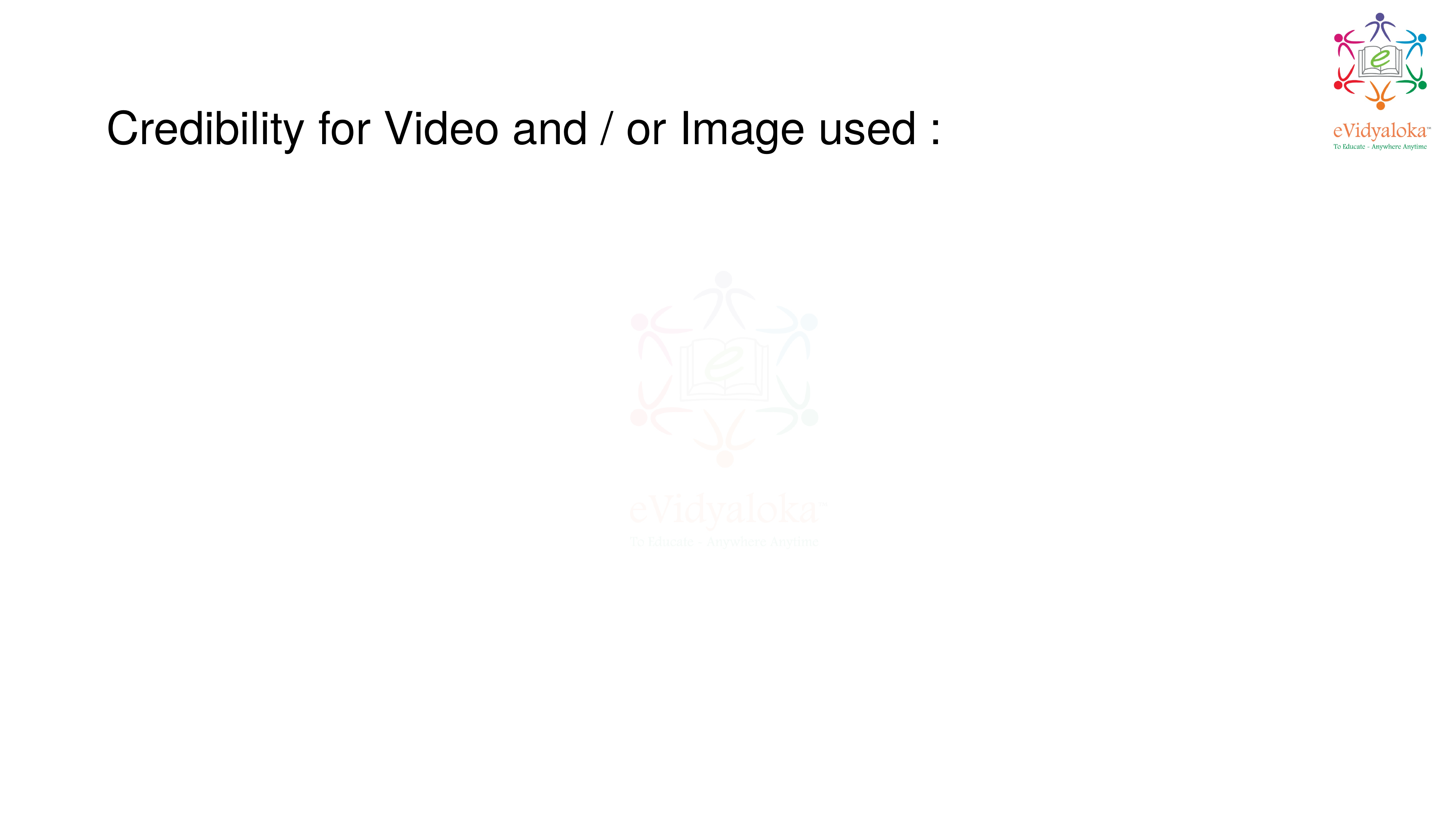

Credibility for Video and / or Image used :